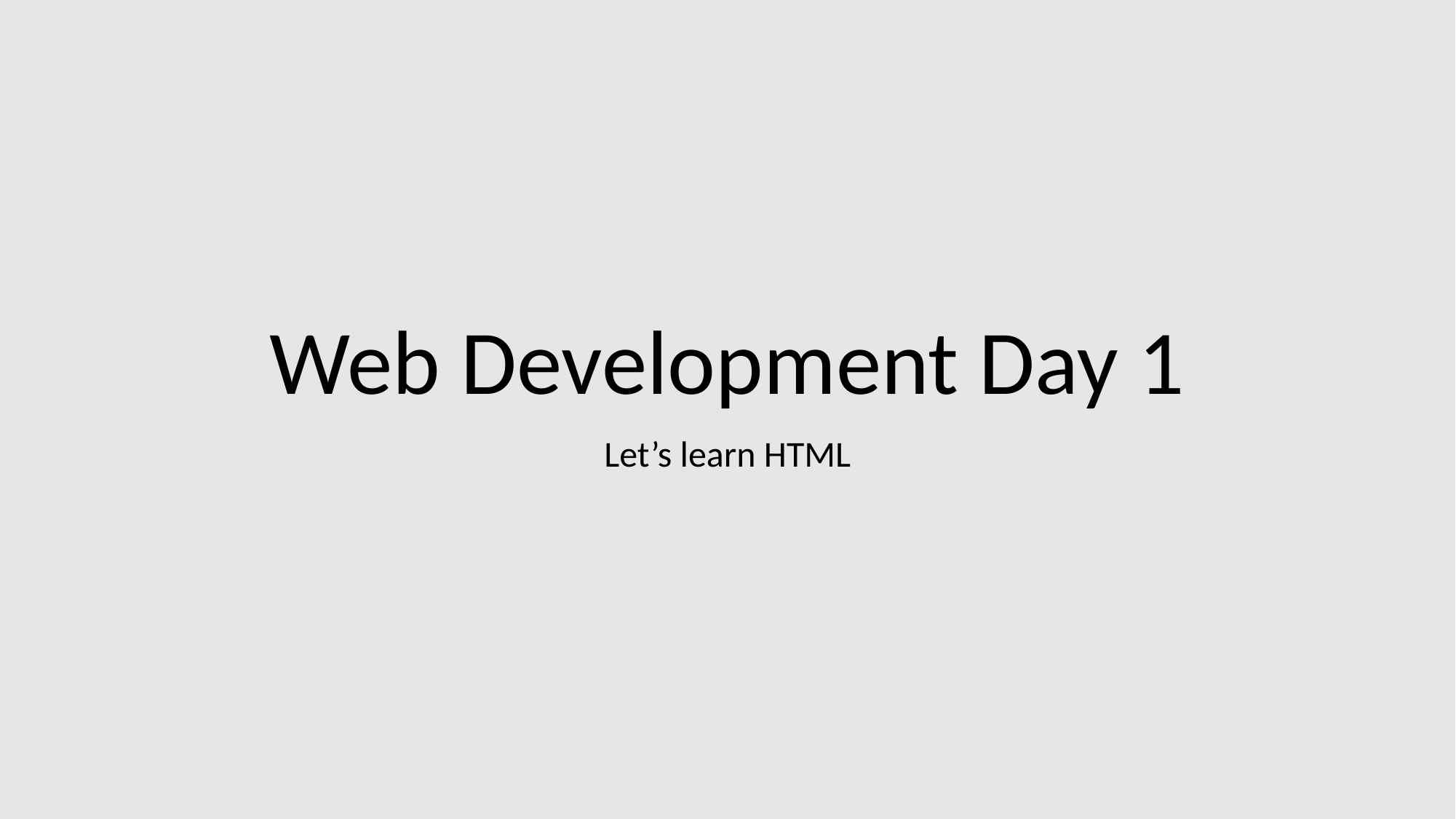

# Web Development Day 1
Let’s learn HTML